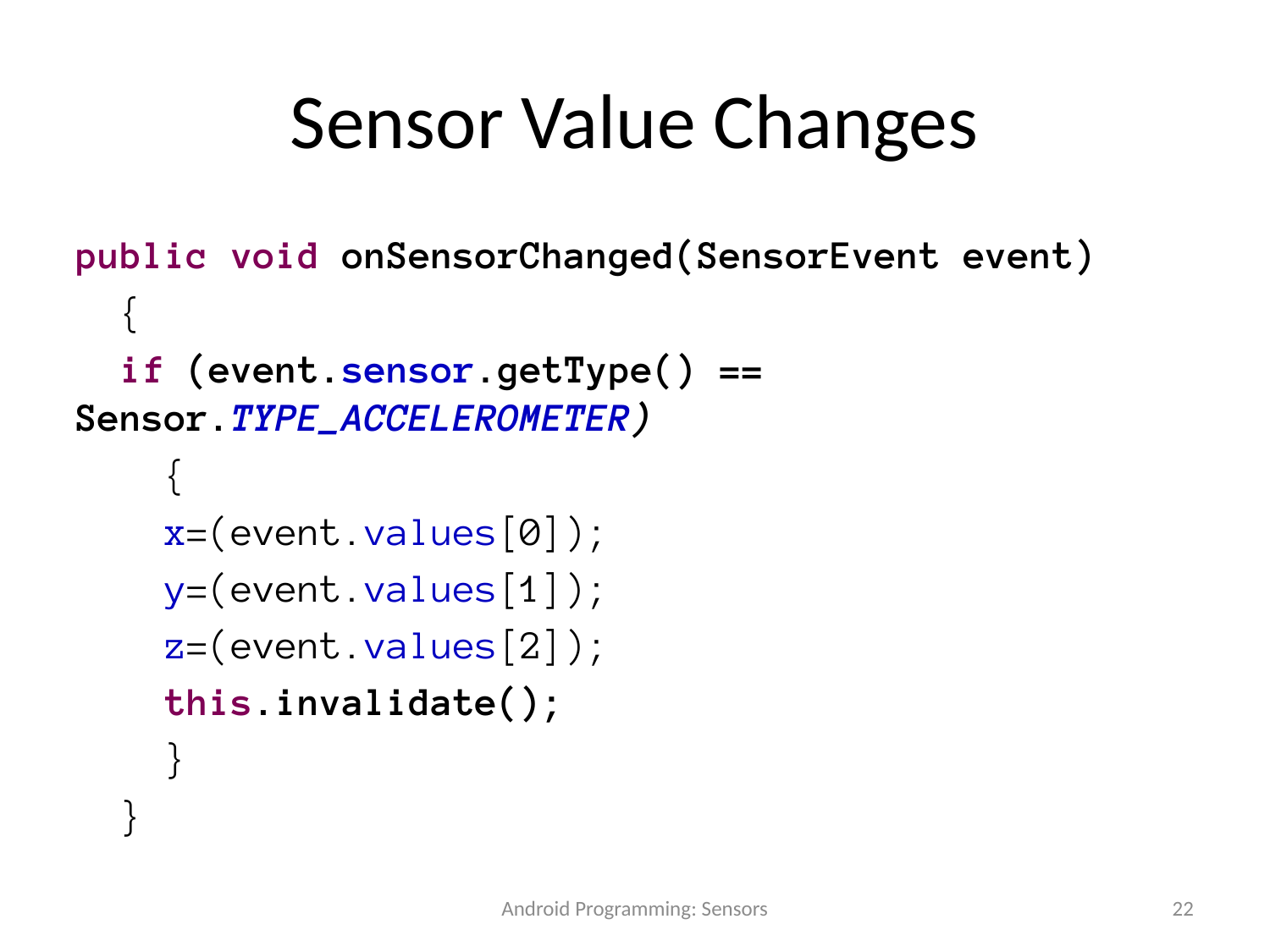

# Sensor Value Changes
public void onSensorChanged(SensorEvent event)
  {
  if (event.sensor.getType() == Sensor.TYPE_ACCELEROMETER)
    {
    x=(event.values[0]);
    y=(event.values[1]);
    z=(event.values[2]);
    this.invalidate();
    }
  }
Android Programming: Sensors
22